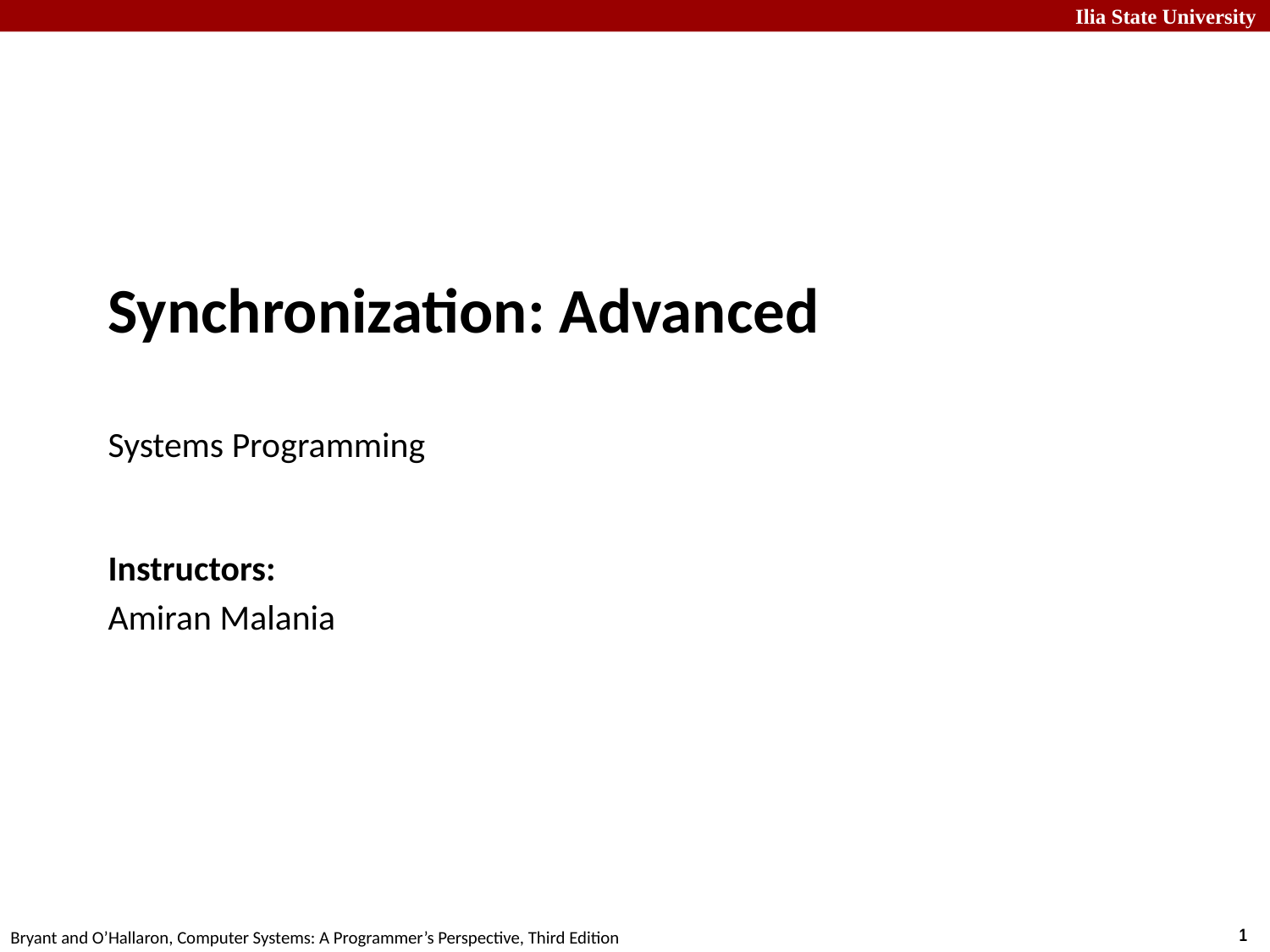

# Synchronization: Advanced Systems Programming
Instructors:
Amiran Malania